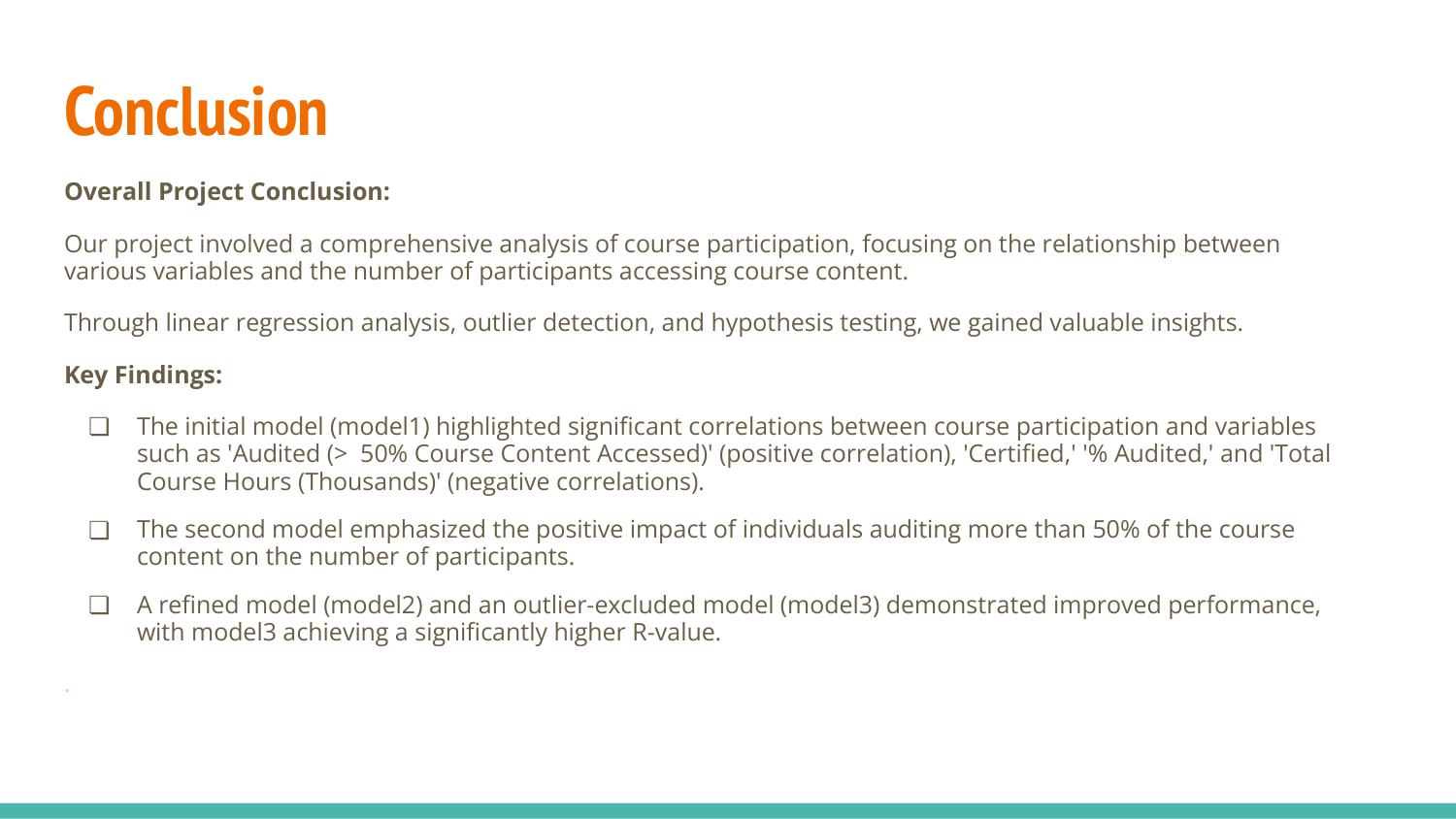

# Conclusion
Overall Project Conclusion:
Our project involved a comprehensive analysis of course participation, focusing on the relationship between various variables and the number of participants accessing course content.
Through linear regression analysis, outlier detection, and hypothesis testing, we gained valuable insights.
Key Findings:
The initial model (model1) highlighted significant correlations between course participation and variables such as 'Audited (>  50% Course Content Accessed)' (positive correlation), 'Certified,' '% Audited,' and 'Total Course Hours (Thousands)' (negative correlations).
The second model emphasized the positive impact of individuals auditing more than 50% of the course content on the number of participants.
A refined model (model2) and an outlier-excluded model (model3) demonstrated improved performance, with model3 achieving a significantly higher R-value.
.